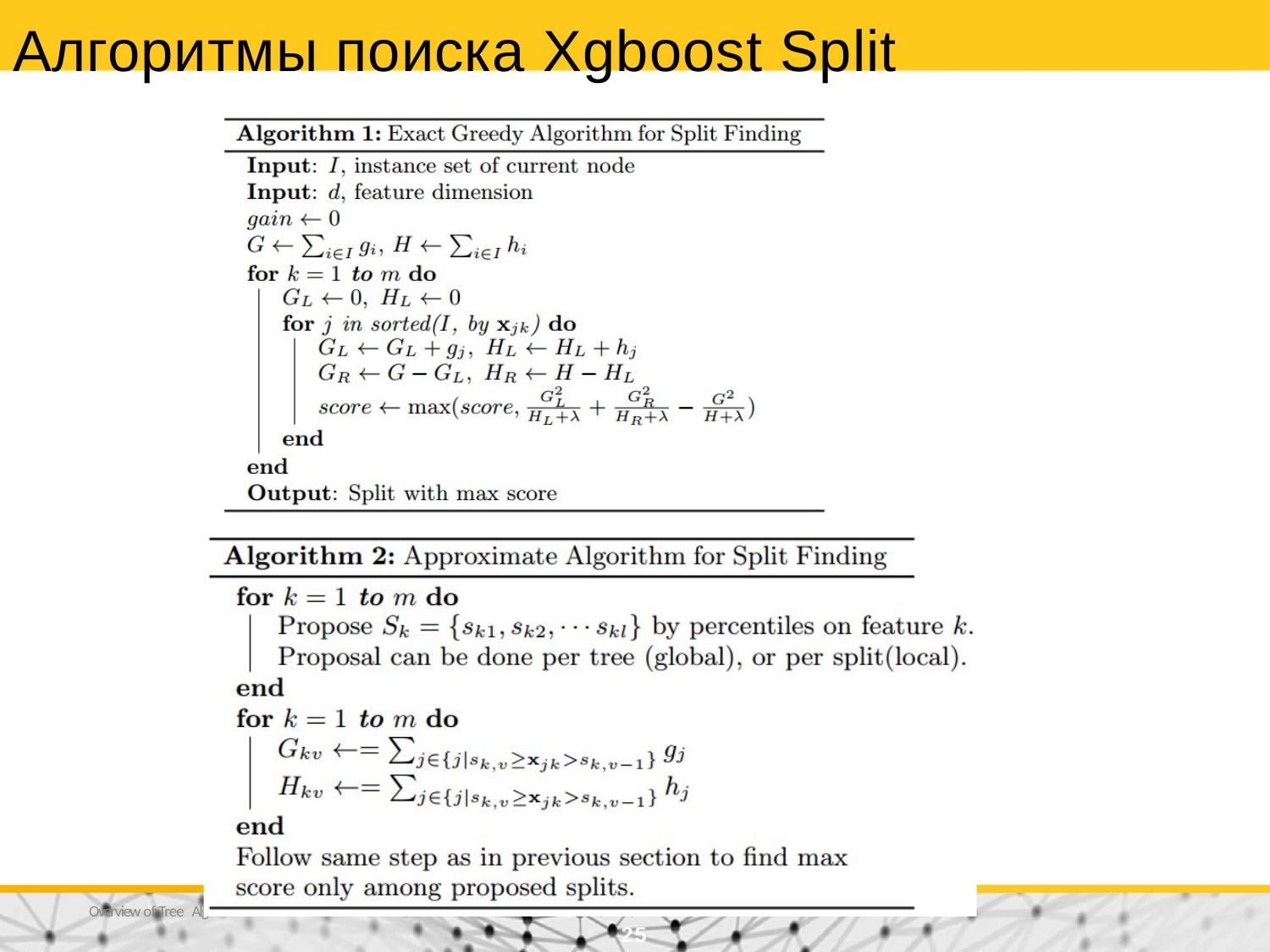

# Алгоритмы поиска Xgboost Split

Overview of Tree Algorithms
8/10/2017
25